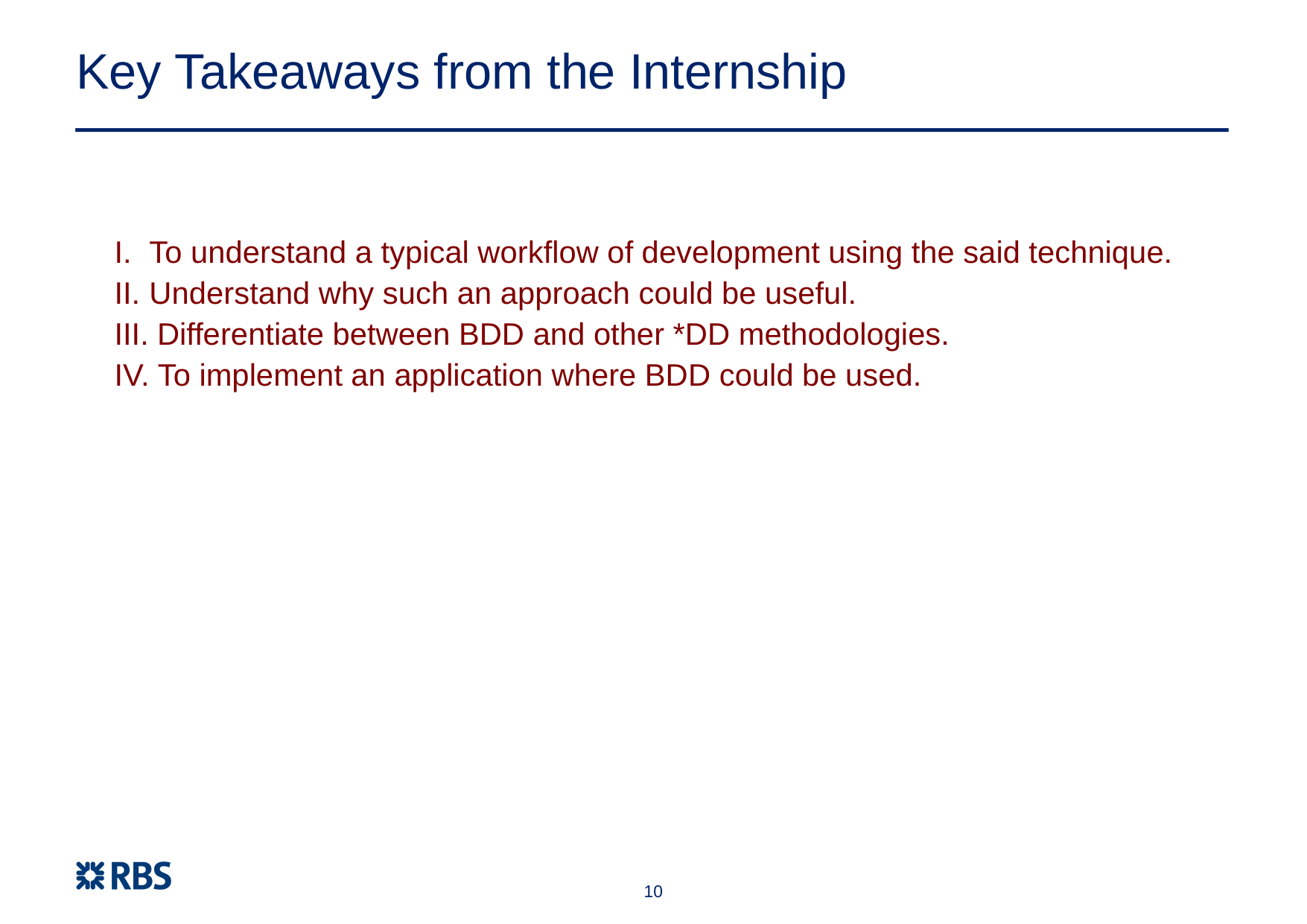

Key Takeaways from the Internship

 To understand a typical workflow of development using the said technique.
 Understand why such an approach could be useful.
 Differentiate between BDD and other *DD methodologies.
 To implement an application where BDD could be used.
10